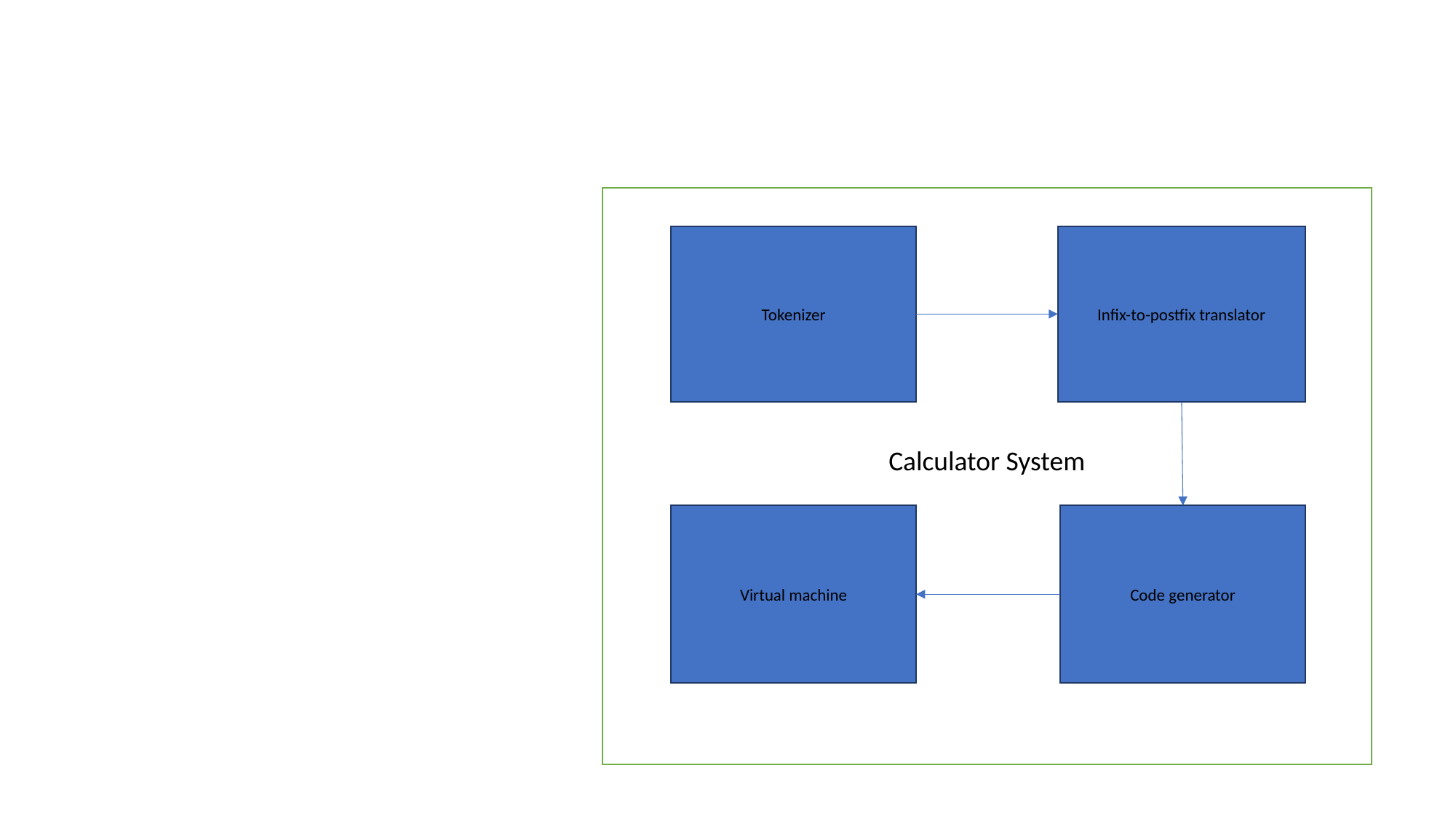

Calculator System

Tokenizer
Infix-to-postfix translator
Code generator
Virtual machine